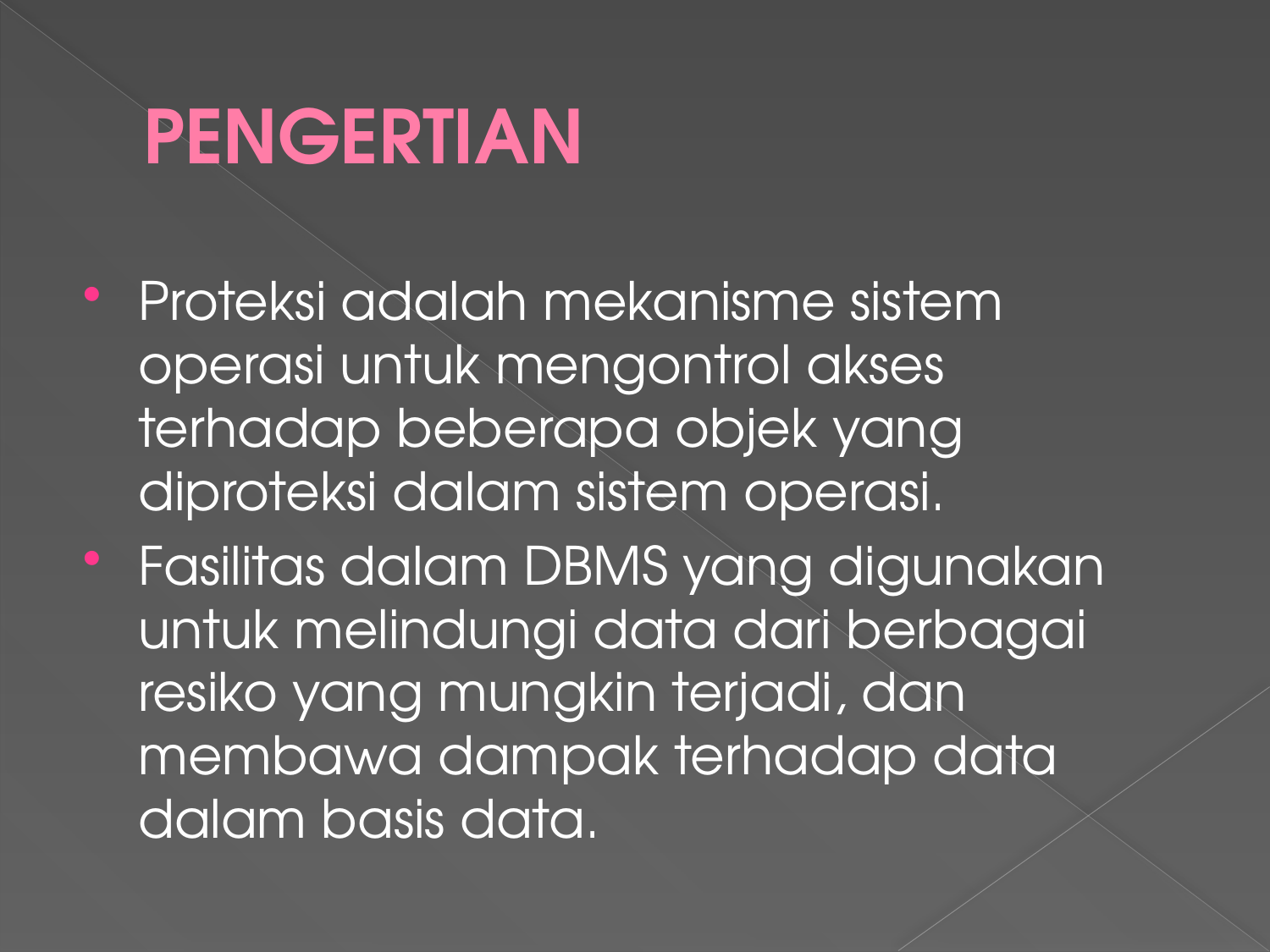

# PENGERTIAN
Proteksi adalah mekanisme sistem operasi untuk mengontrol akses terhadap beberapa objek yang diproteksi dalam sistem operasi.
Fasilitas dalam DBMS yang digunakan untuk melindungi data dari berbagai resiko yang mungkin terjadi, dan membawa dampak terhadap data dalam basis data.